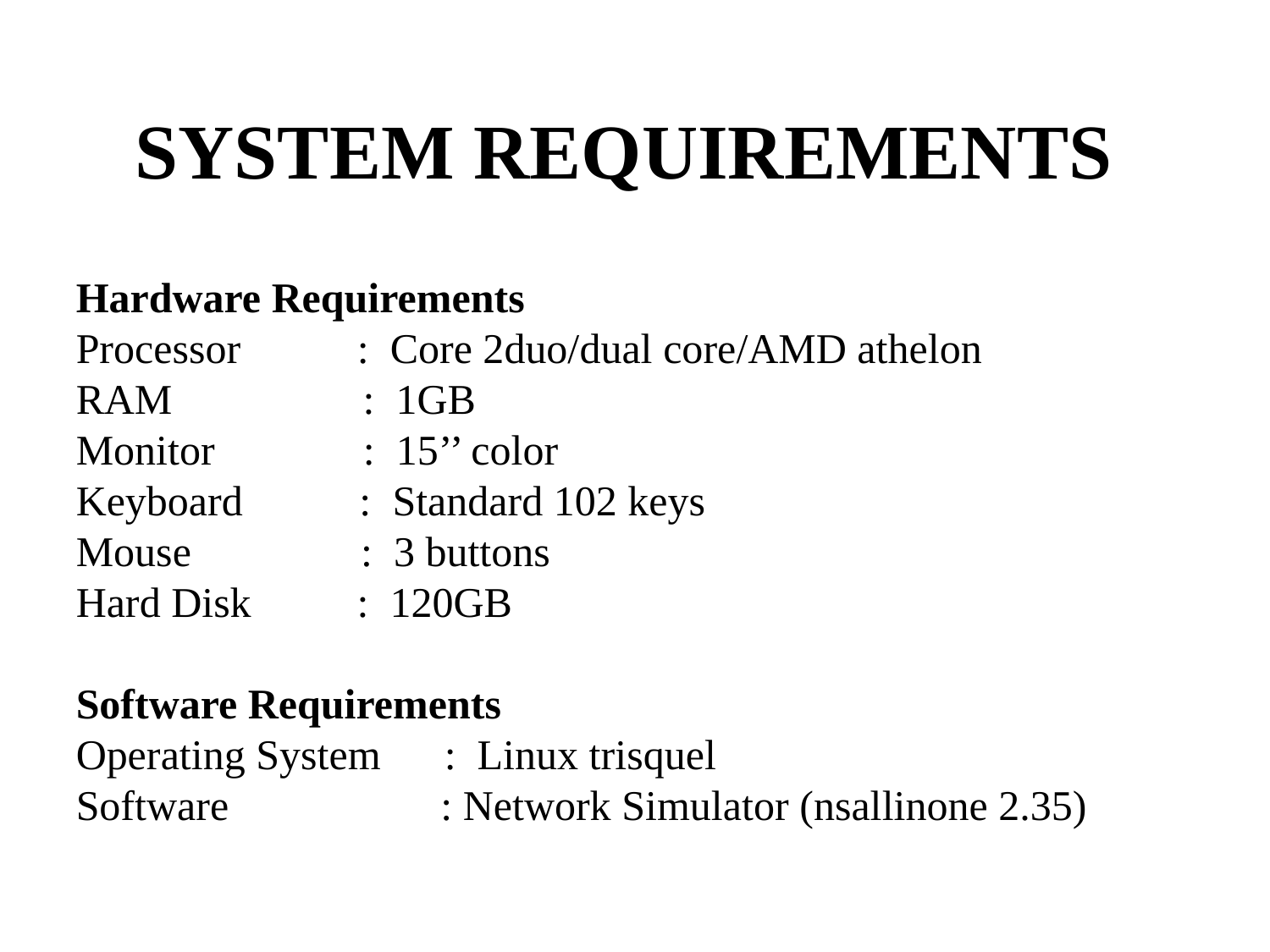

# SYSTEM REQUIREMENTS
Hardware Requirements
Processor           :  Core 2duo/dual core/AMD athelon
RAM                  :  1GB
Monitor              :  15’’ color
Keyboard           :  Standard 102 keys
Mouse                :  3 buttons
Hard Disk          :  120GB

Software Requirements
Operating System      :  Linux trisquel
Software                    : Network Simulator (nsallinone 2.35)